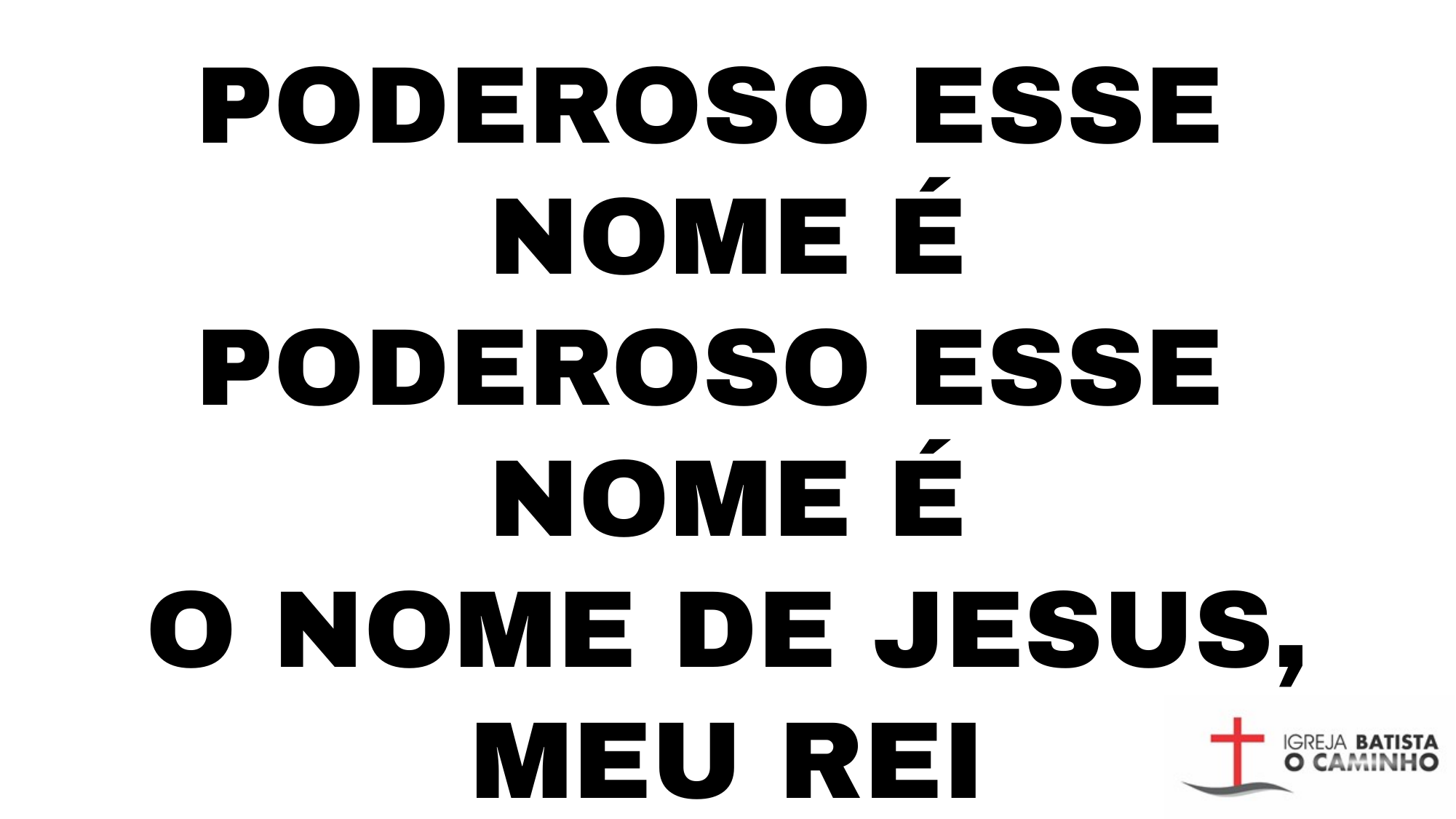

PODEROSO ESSE
NOME É
PODEROSO ESSE
NOME É
O NOME DE JESUS, MEU REI